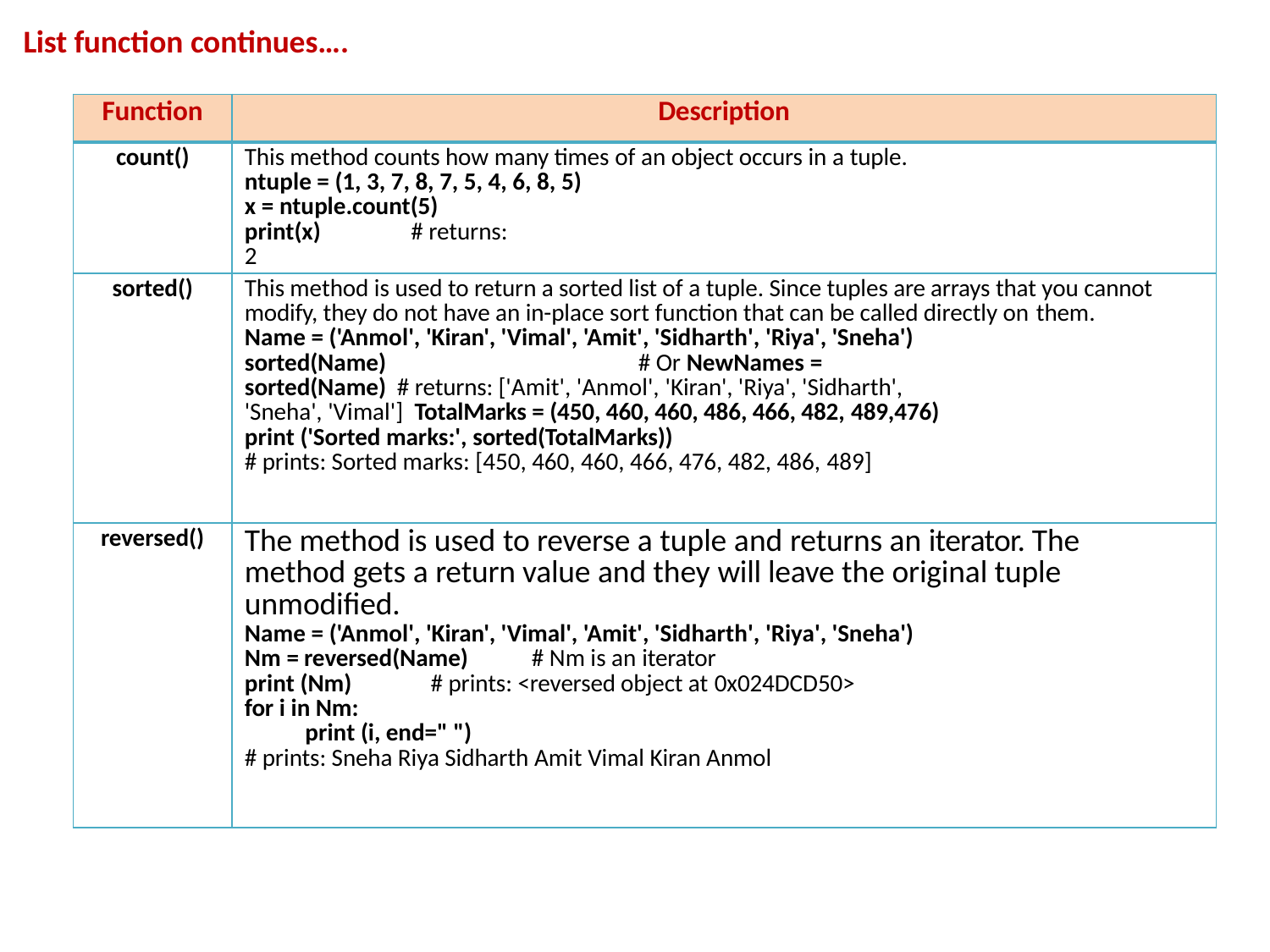

List function continues….
| Function | Description |
| --- | --- |
| count() | This method counts how many times of an object occurs in a tuple. ntuple = (1, 3, 7, 8, 7, 5, 4, 6, 8, 5) x = ntuple.count(5) print(x) # returns: 2 |
| sorted() | This method is used to return a sorted list of a tuple. Since tuples are arrays that you cannot modify, they do not have an in-place sort function that can be called directly on them. Name = ('Anmol', 'Kiran', 'Vimal', 'Amit', 'Sidharth', 'Riya', 'Sneha') sorted(Name) # Or NewNames = sorted(Name) # returns: ['Amit', 'Anmol', 'Kiran', 'Riya', 'Sidharth', 'Sneha', 'Vimal'] TotalMarks = (450, 460, 460, 486, 466, 482, 489,476) print ('Sorted marks:', sorted(TotalMarks)) # prints: Sorted marks: [450, 460, 460, 466, 476, 482, 486, 489] |
| reversed() | The method is used to reverse a tuple and returns an iterator. The method gets a return value and they will leave the original tuple unmodified. Name = ('Anmol', 'Kiran', 'Vimal', 'Amit', 'Sidharth', 'Riya', 'Sneha') Nm = reversed(Name) # Nm is an iterator print (Nm) # prints: <reversed object at 0x024DCD50> for i in Nm: print (i, end=" ") # prints: Sneha Riya Sidharth Amit Vimal Kiran Anmol |